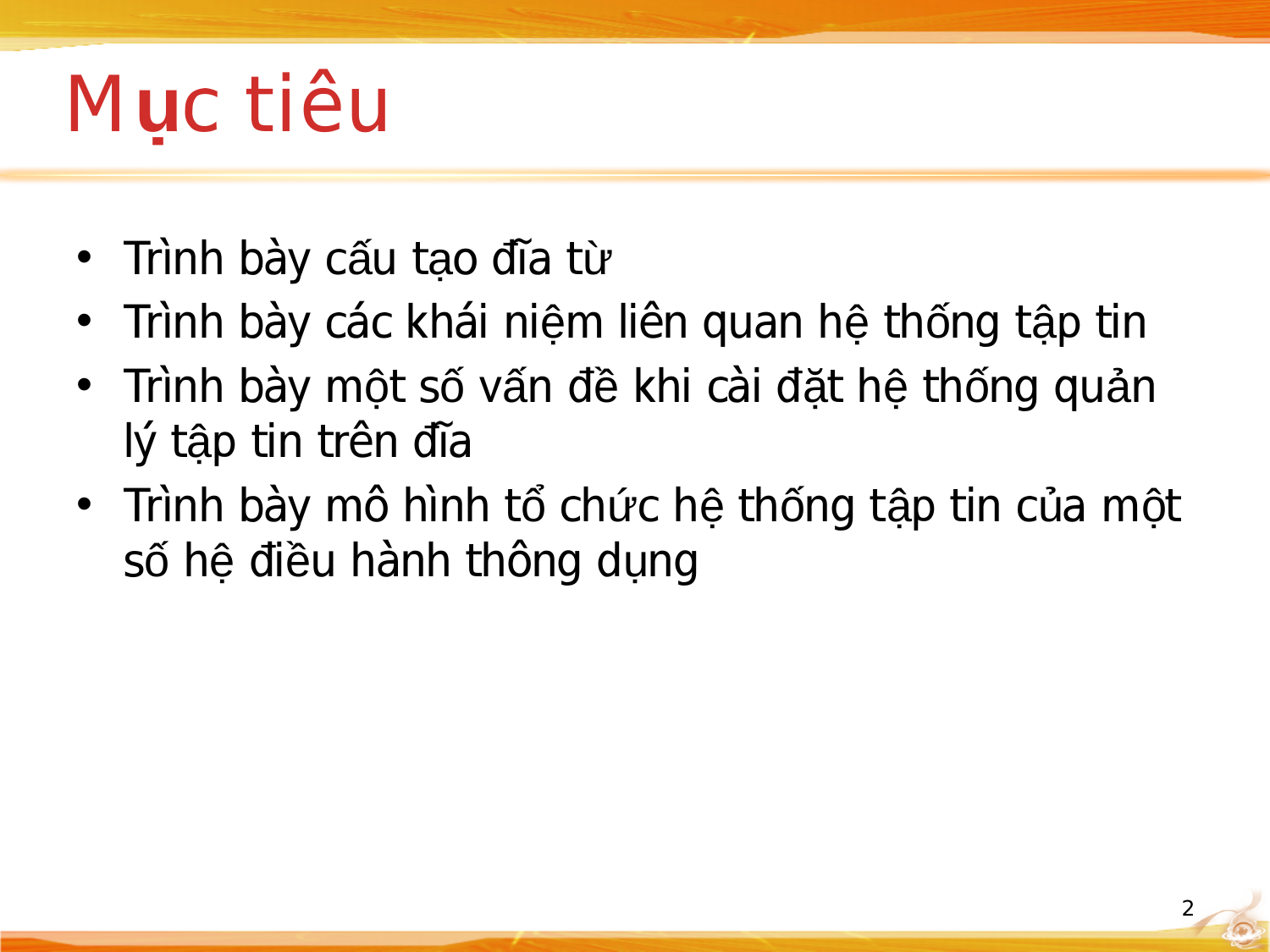

# Mục tiêu
Trình bày cấu tạo đĩa từ
Trình bày các khái niệm liên quan hệ thống tập tin
Trình bày một số vấn đề khi cài đặt hệ thống quản lý tập tin trên đĩa
Trình bày mô hình tổ chức hệ thống tập tin của một số hệ điều hành thông dụng
2